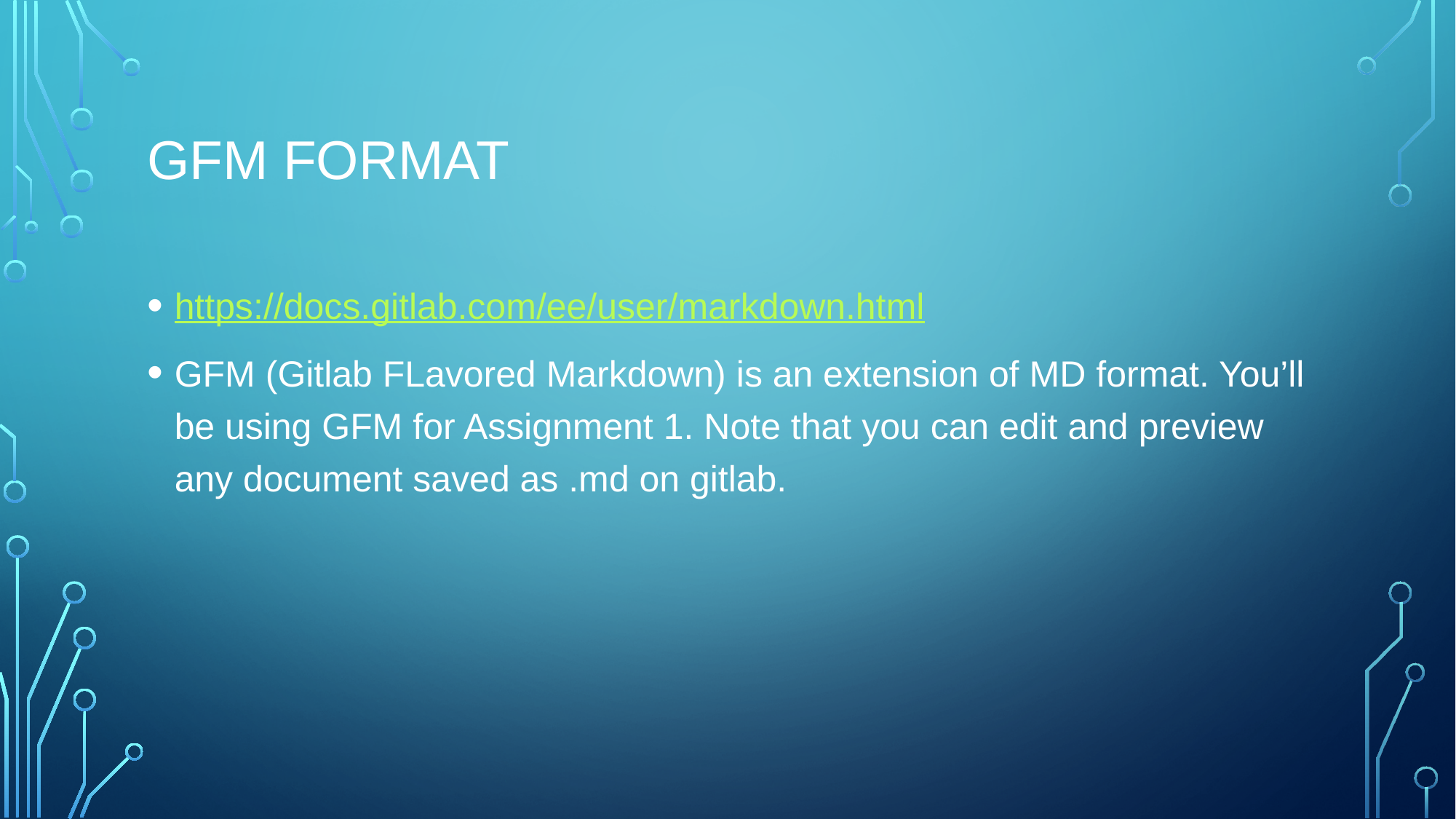

# gfm format
https://docs.gitlab.com/ee/user/markdown.html
GFM (Gitlab FLavored Markdown) is an extension of MD format. You’ll be using GFM for Assignment 1. Note that you can edit and preview any document saved as .md on gitlab.